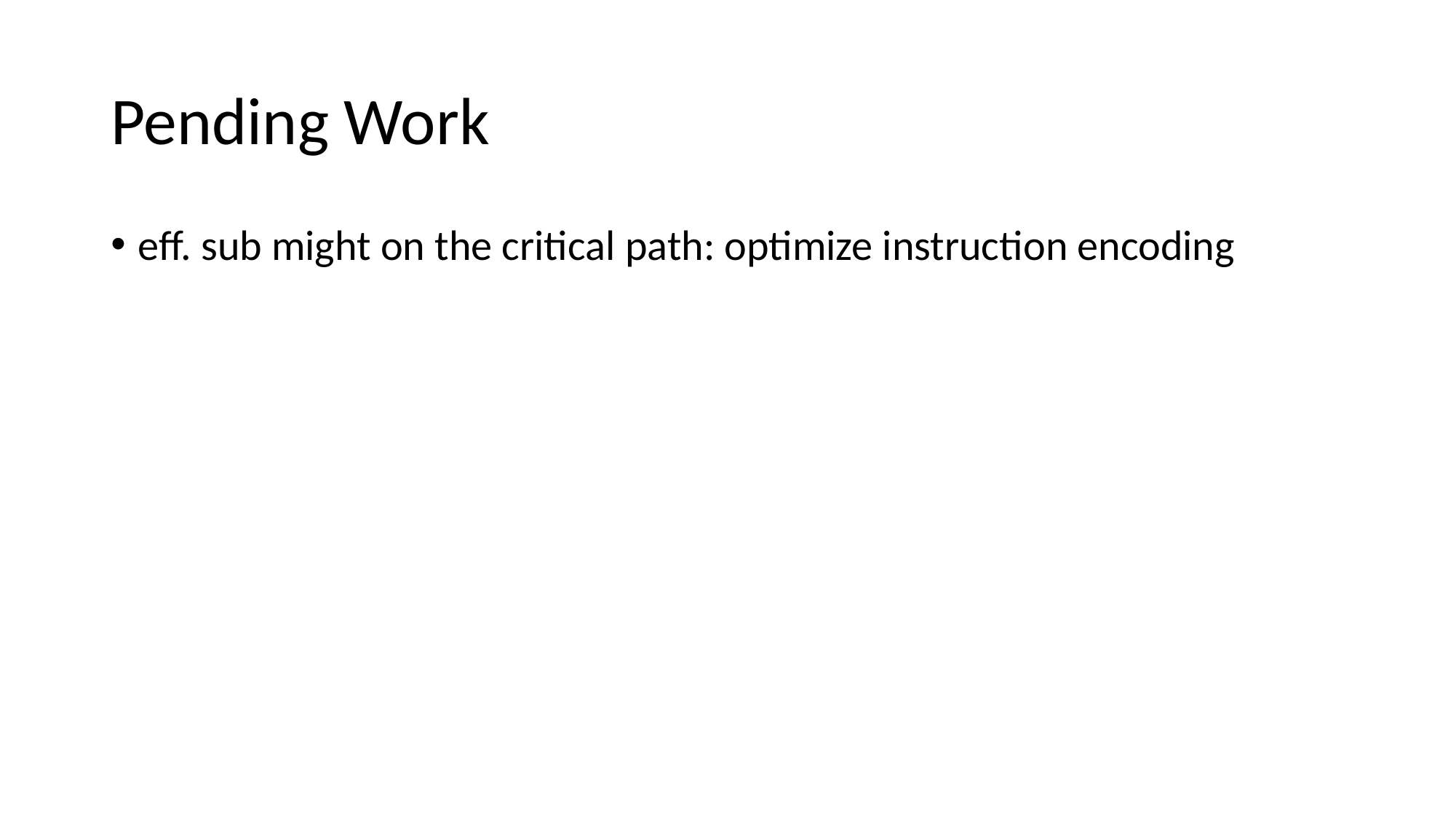

# Pending Work
eff. sub might on the critical path: optimize instruction encoding